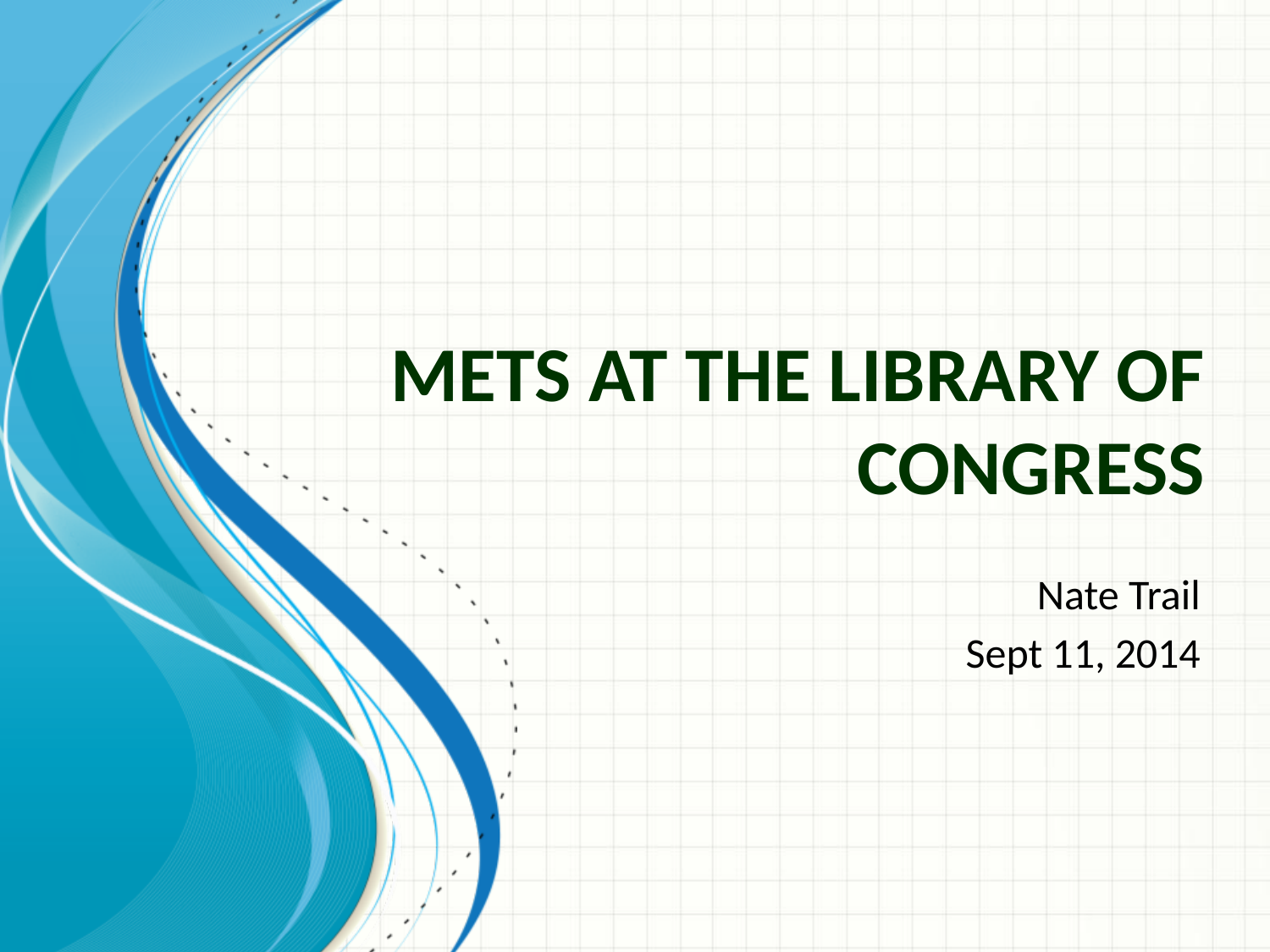

# METS at the Library of Congress
Nate Trail
Sept 11, 2014